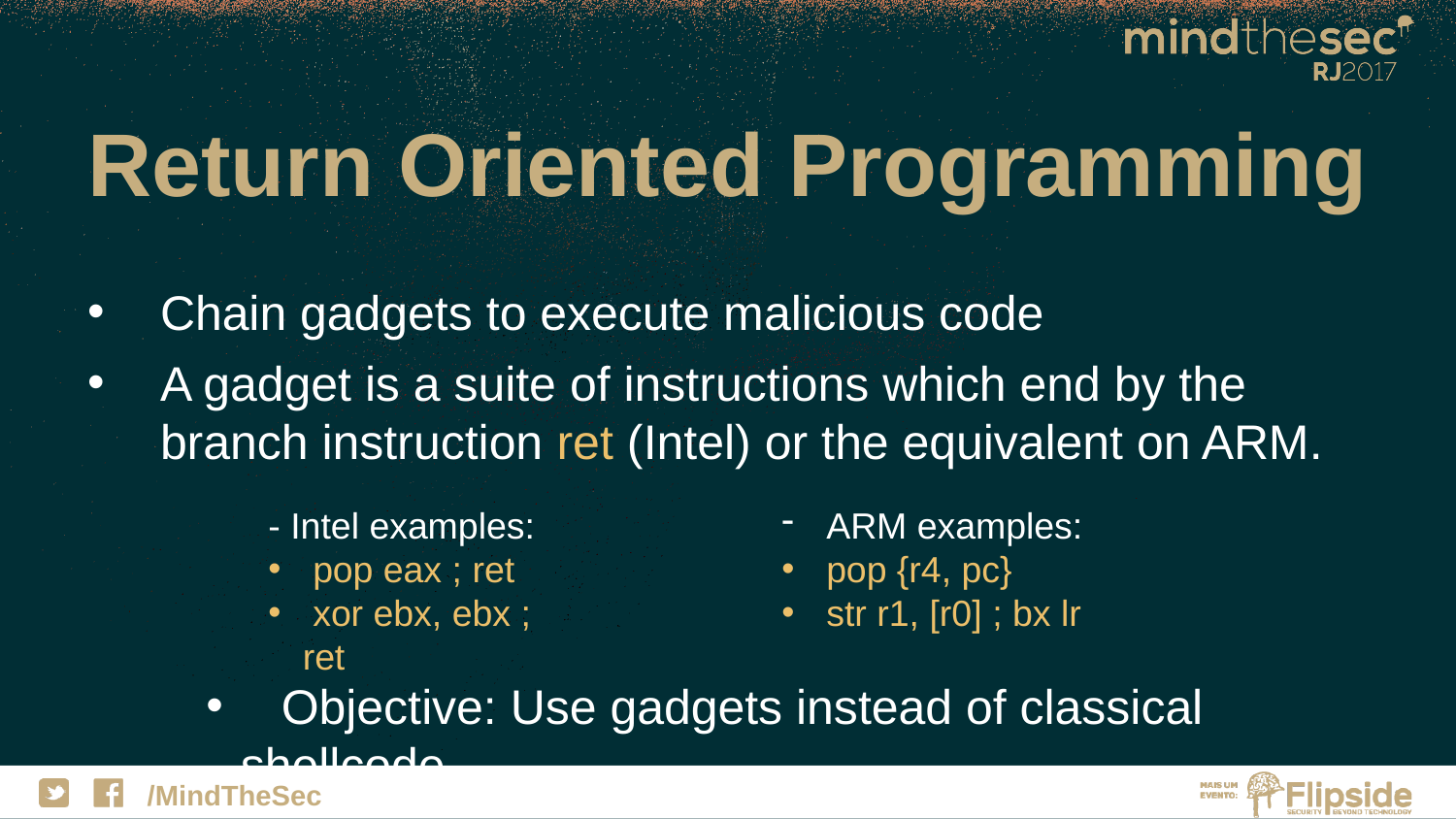

# Return Oriented Programming
Chain gadgets to execute malicious code
A gadget is a suite of instructions which end by the branch instruction ret (Intel) or the equivalent on ARM.
- Intel examples:
 pop eax ; ret
 xor ebx, ebx ; ret
 ARM examples:
 pop {r4, pc}
 str r1, [r0] ; bx lr
   Objective: Use gadgets instead of classical shellcode